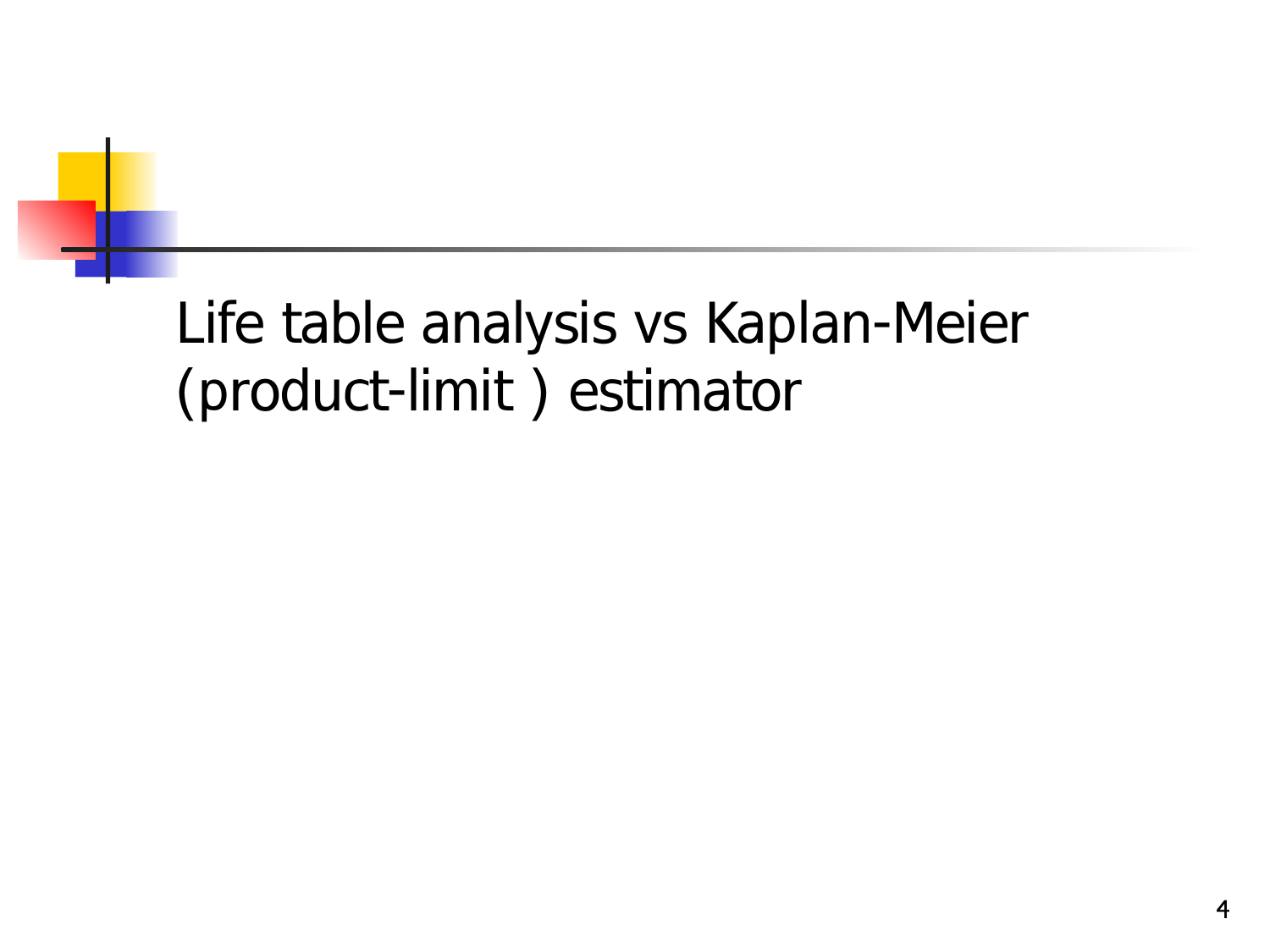

#
Life table analysis vs Kaplan-Meier (product-limit ) estimator
4